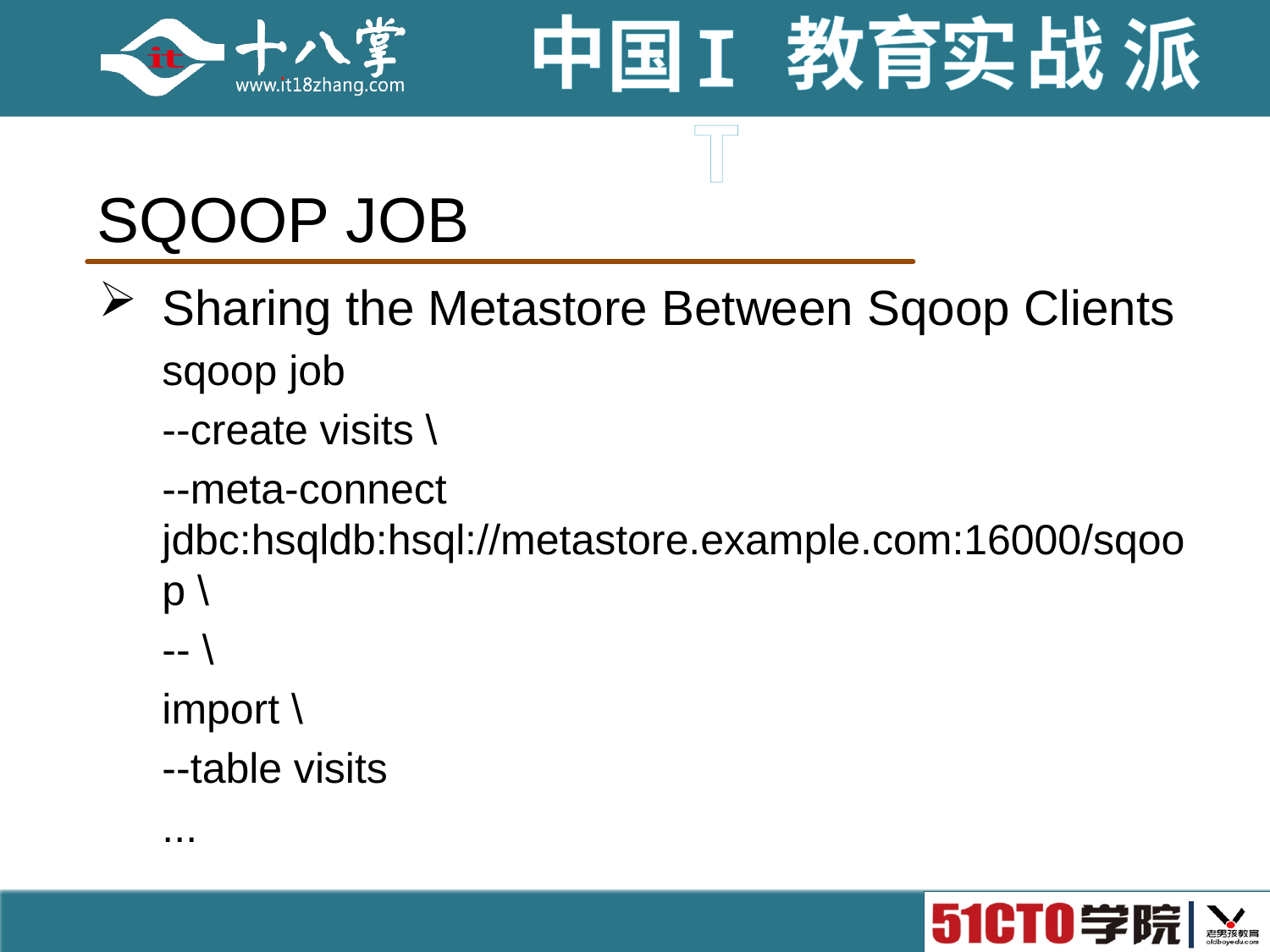

# SQOOP JOB
Sharing the Metastore Between Sqoop Clients
sqoop job
--create visits \
--meta-connect jdbc:hsqldb:hsql://metastore.example.com:16000/sqoop \
-- \
import \
--table visits
...